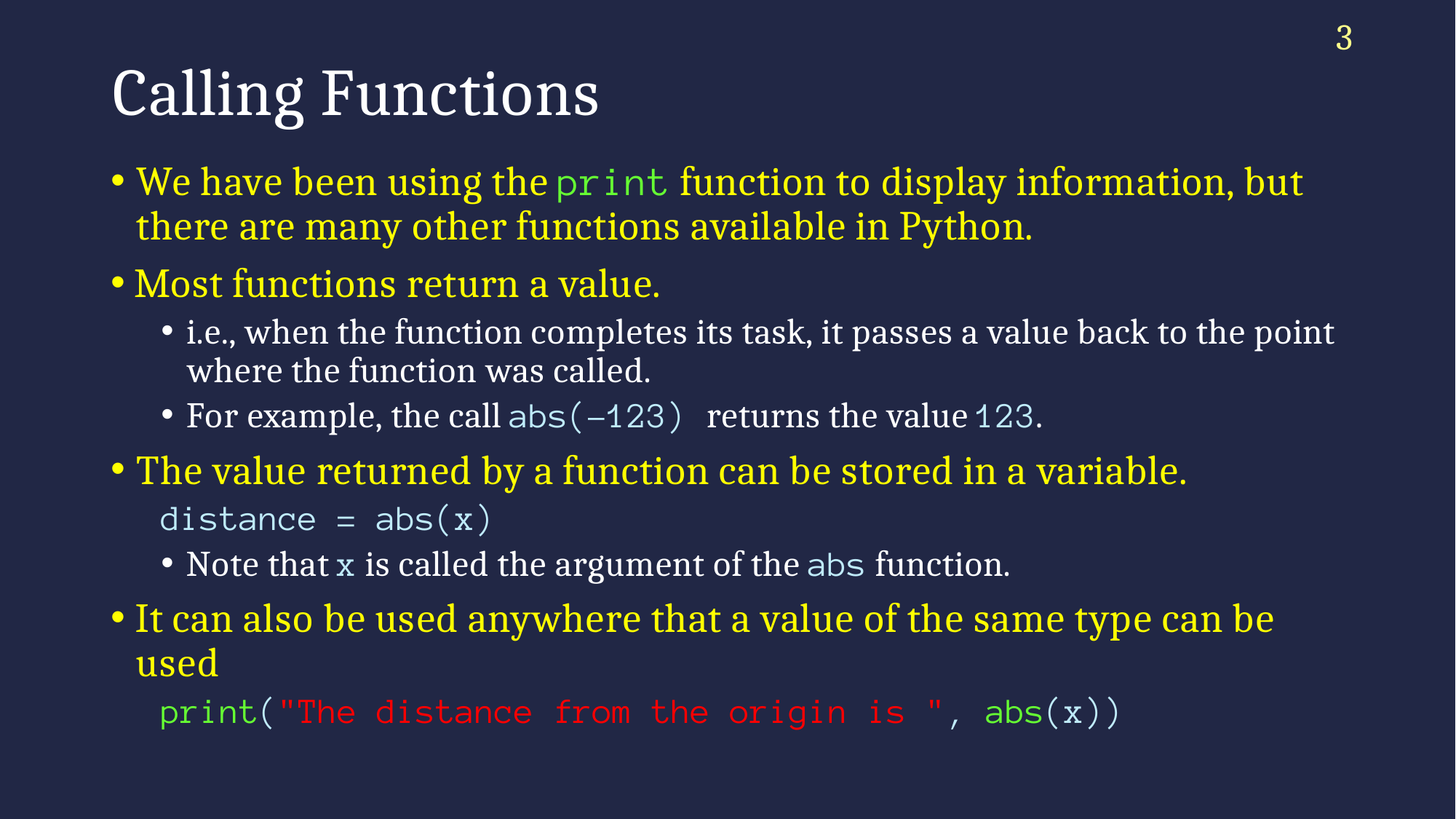

3
# Calling Functions
We have been using the print function to display information, but there are many other functions available in Python.
Most functions return a value.
i.e., when the function completes its task, it passes a value back to the point where the function was called.
For example, the call abs(-123) returns the value 123.
The value returned by a function can be stored in a variable.
distance = abs(x)
Note that x is called the argument of the abs function.
It can also be used anywhere that a value of the same type can be used
print("The distance from the origin is ", abs(x))